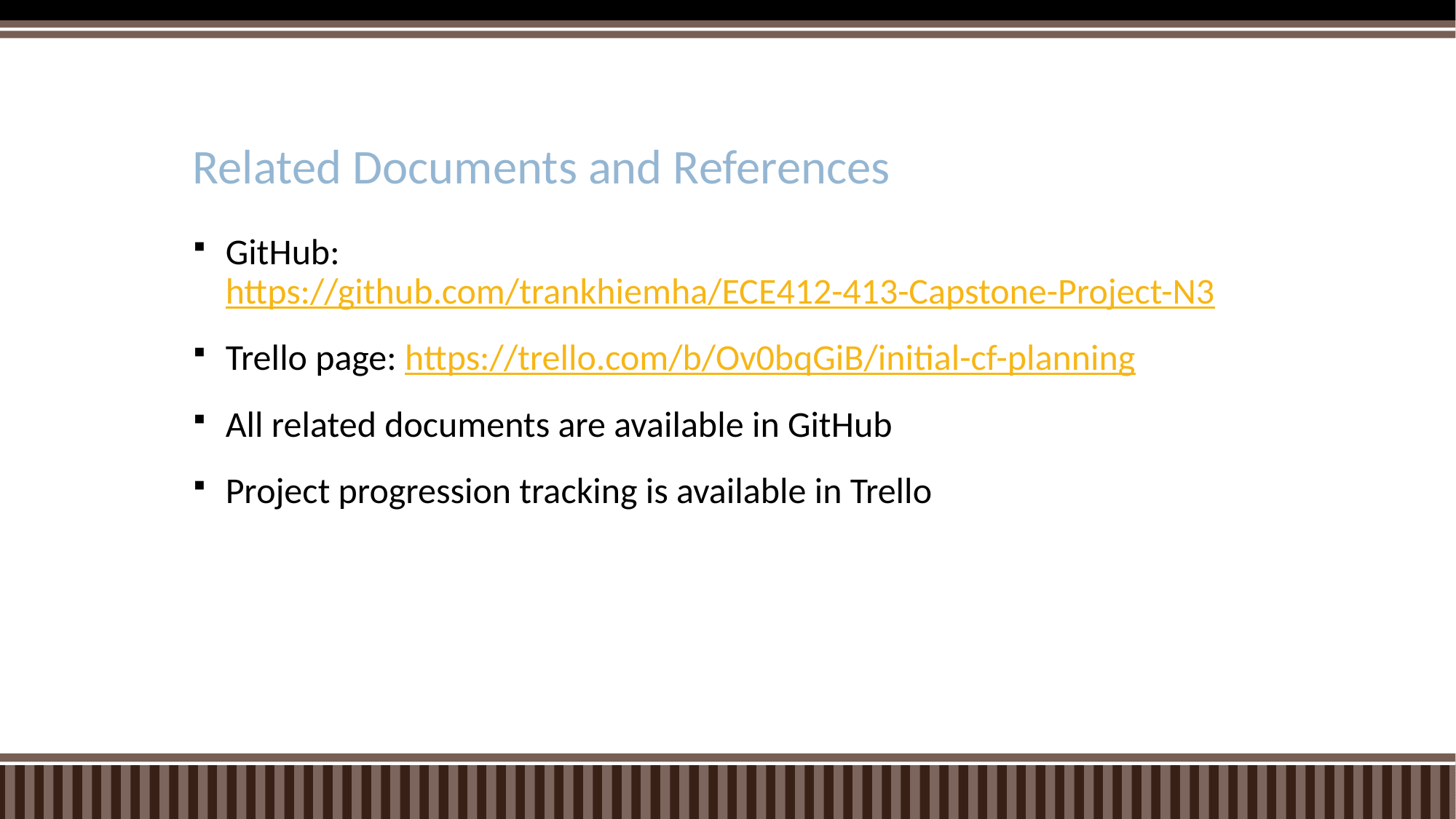

# Related Documents and References
GitHub: https://github.com/trankhiemha/ECE412-413-Capstone-Project-N3
Trello page: https://trello.com/b/Ov0bqGiB/initial-cf-planning
All related documents are available in GitHub
Project progression tracking is available in Trello